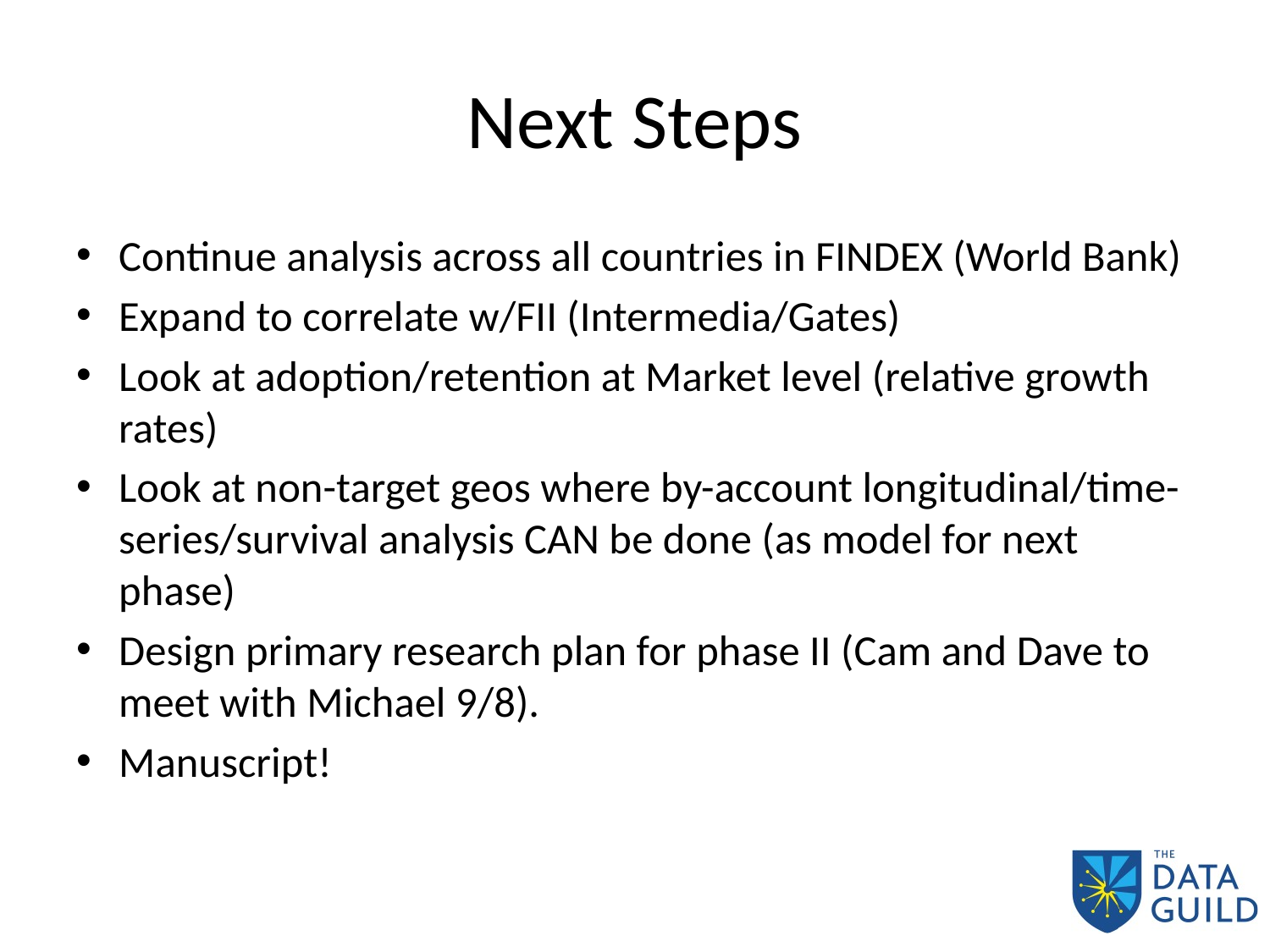

# Next Steps
Continue analysis across all countries in FINDEX (World Bank)
Expand to correlate w/FII (Intermedia/Gates)
Look at adoption/retention at Market level (relative growth rates)
Look at non-target geos where by-account longitudinal/time-series/survival analysis CAN be done (as model for next phase)
Design primary research plan for phase II (Cam and Dave to meet with Michael 9/8).
Manuscript!